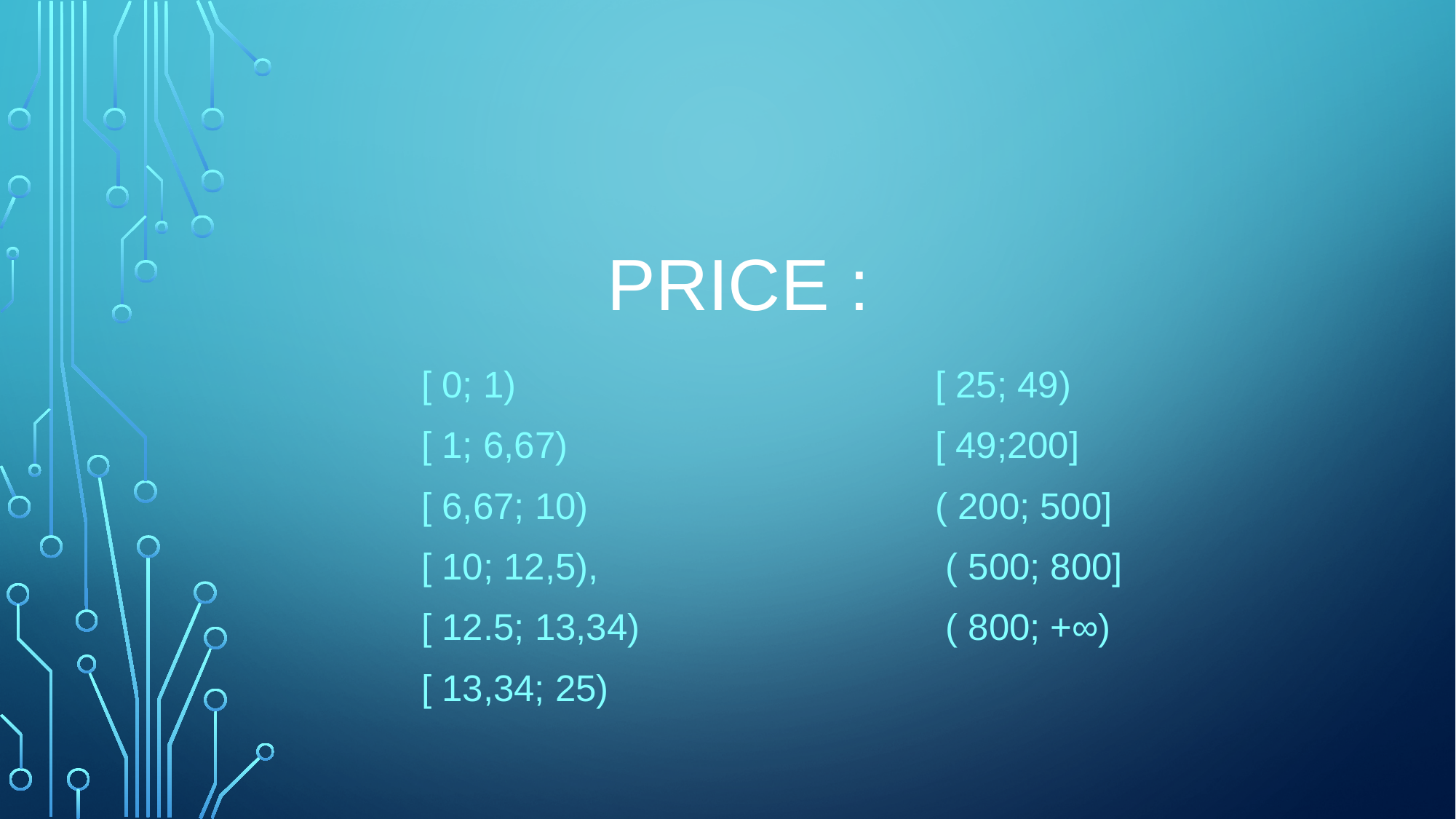

# price :
                  [ 0; 1)
                  [ 1; 6,67)
                  [ 6,67; 10)
                  [ 10; 12,5),
                  [ 12.5; 13,34)
                  [ 13,34; 25)
                  [ 25; 49)
                  [ 49;200]
                  ( 200; 500]
                   ( 500; 800]
                   ( 800; +∞)